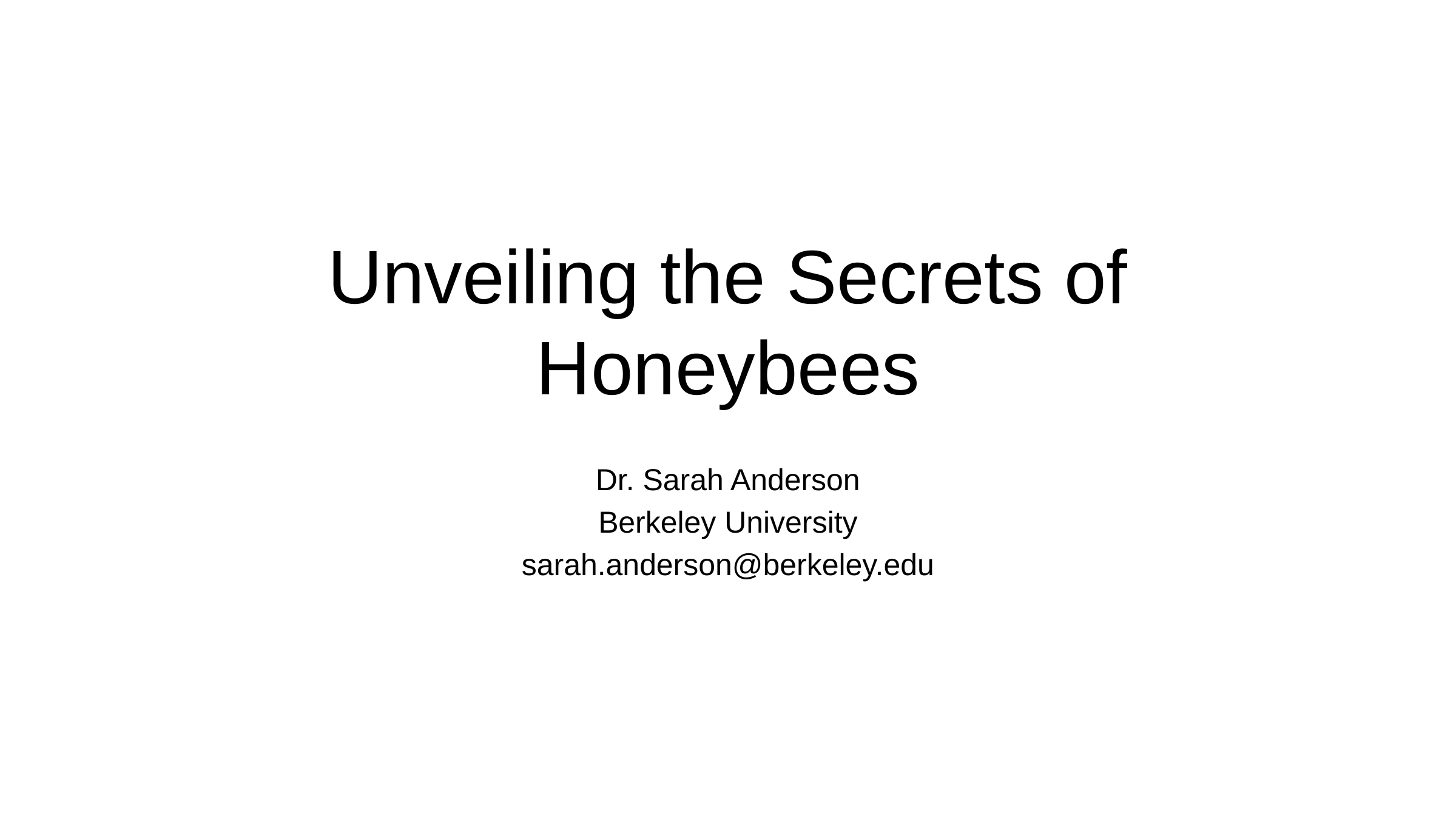

# Unveiling the Secrets of Honeybees
Dr. Sarah Anderson
Berkeley University
sarah.anderson@berkeley.edu